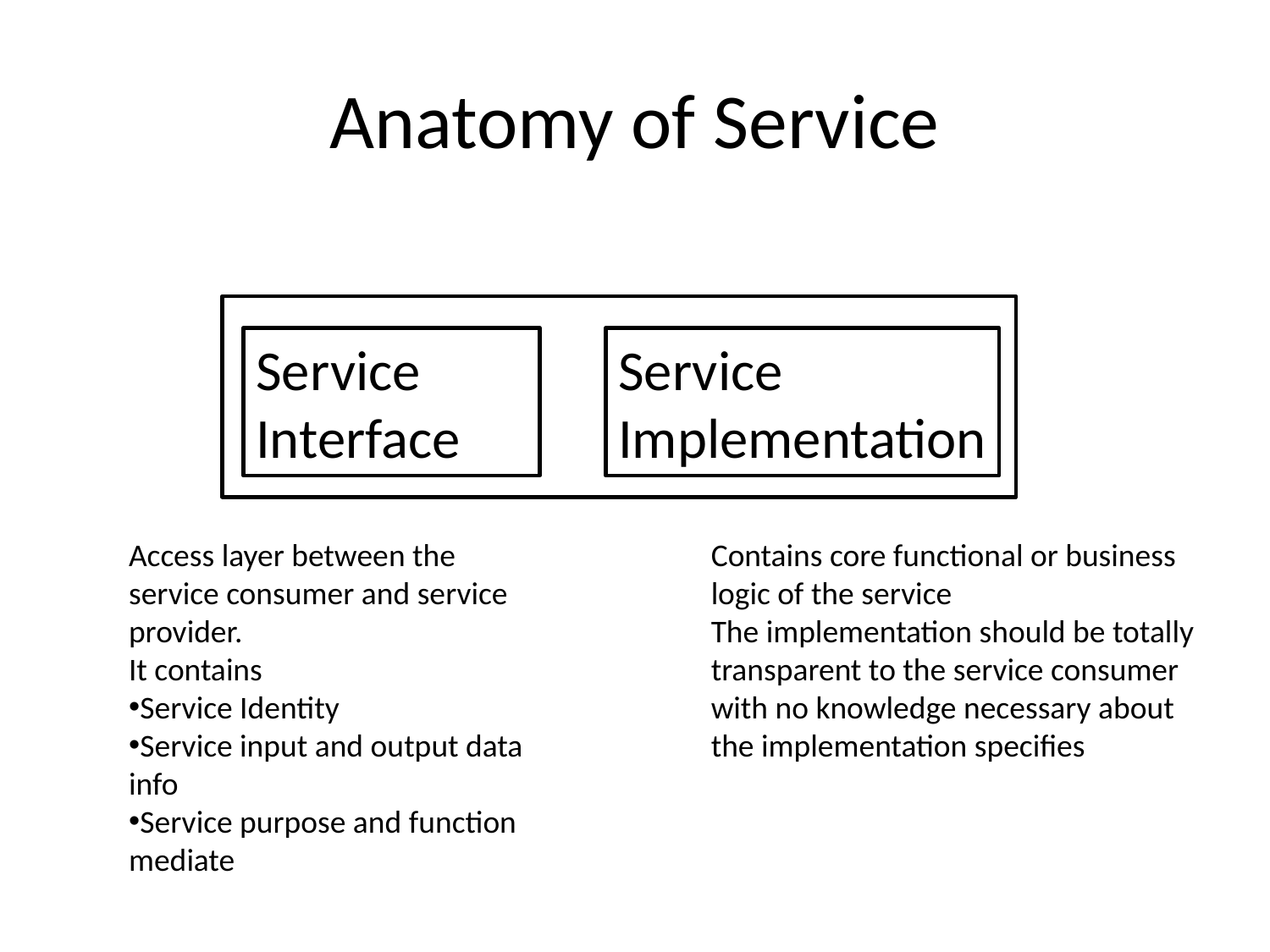

# Anatomy of Service
S
Service Interface
Service
Implementation
Access layer between the service consumer and service provider.
It contains
Service Identity
Service input and output data info
Service purpose and function mediate
Contains core functional or business logic of the service
The implementation should be totally transparent to the service consumer with no knowledge necessary about the implementation specifies